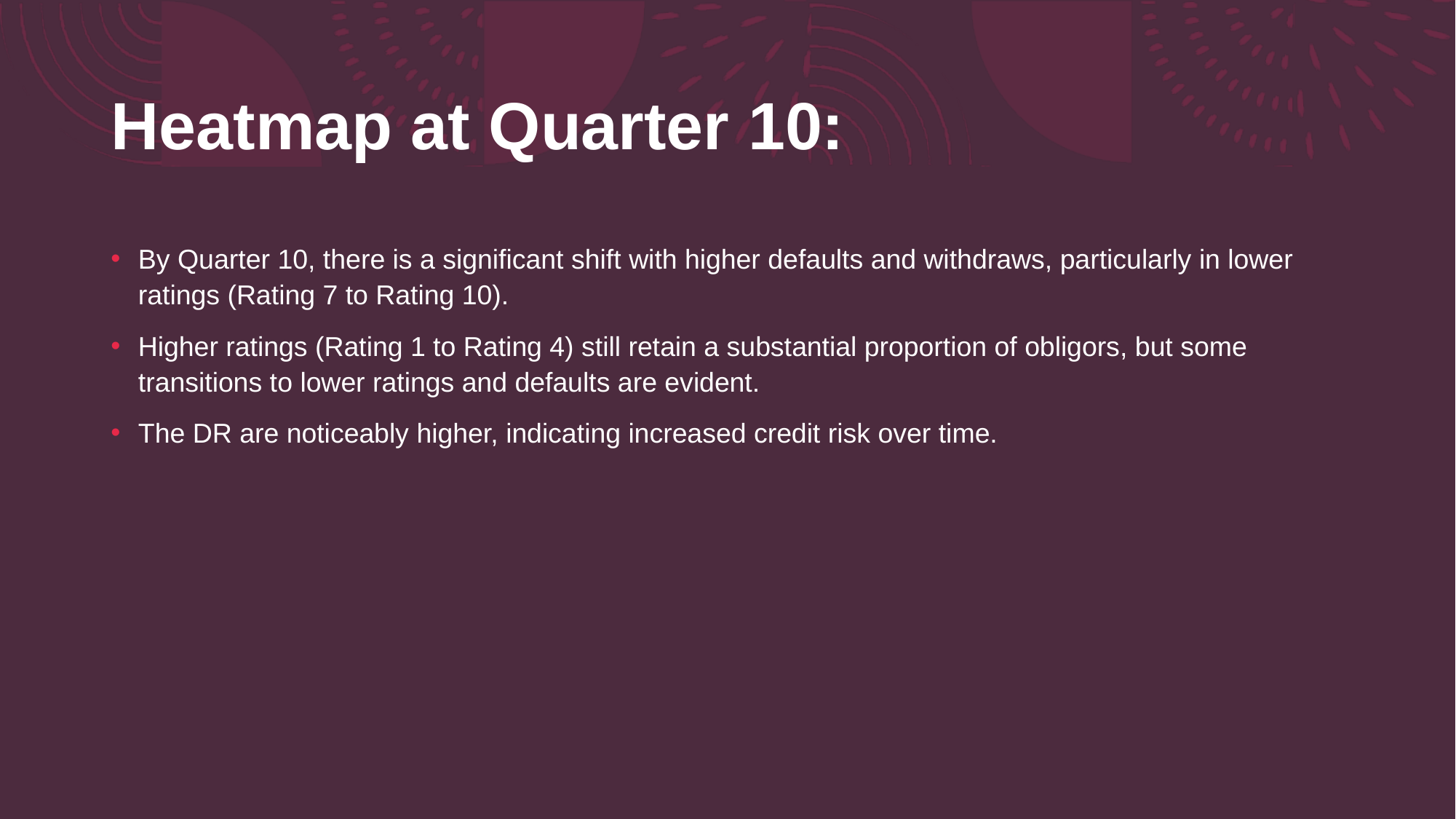

# Heatmap at Quarter 10:
By Quarter 10, there is a significant shift with higher defaults and withdraws, particularly in lower ratings (Rating 7 to Rating 10).
Higher ratings (Rating 1 to Rating 4) still retain a substantial proportion of obligors, but some transitions to lower ratings and defaults are evident.
The DR are noticeably higher, indicating increased credit risk over time.